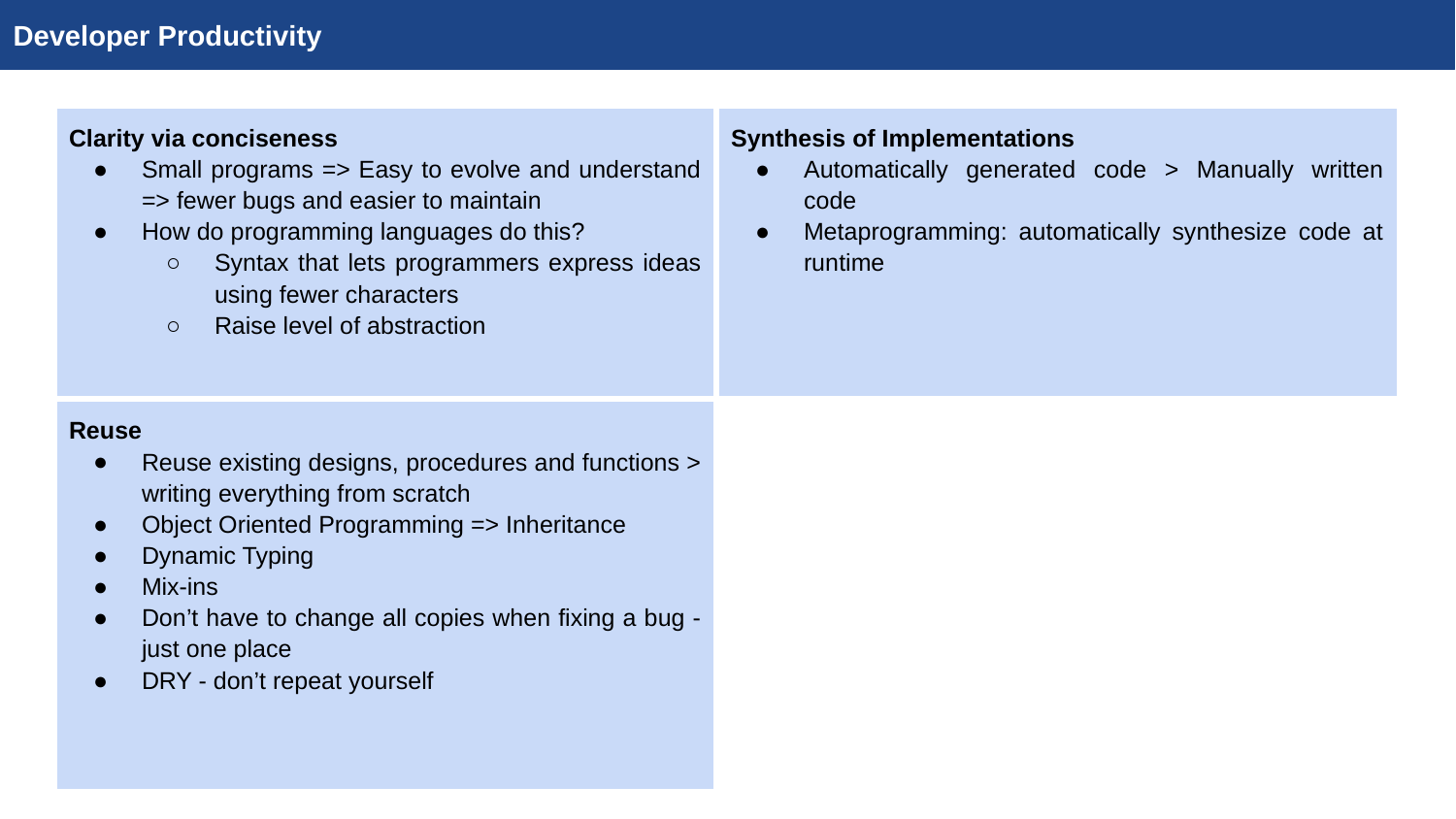

Developer Productivity
| Clarity via conciseness Small programs => Easy to evolve and understand => fewer bugs and easier to maintain How do programming languages do this? Syntax that lets programmers express ideas using fewer characters Raise level of abstraction | Synthesis of Implementations Automatically generated code > Manually written code Metaprogramming: automatically synthesize code at runtime |
| --- | --- |
| Reuse Reuse existing designs, procedures and functions > writing everything from scratch Object Oriented Programming => Inheritance Dynamic Typing Mix-ins Don’t have to change all copies when fixing a bug - just one place DRY - don’t repeat yourself |  |